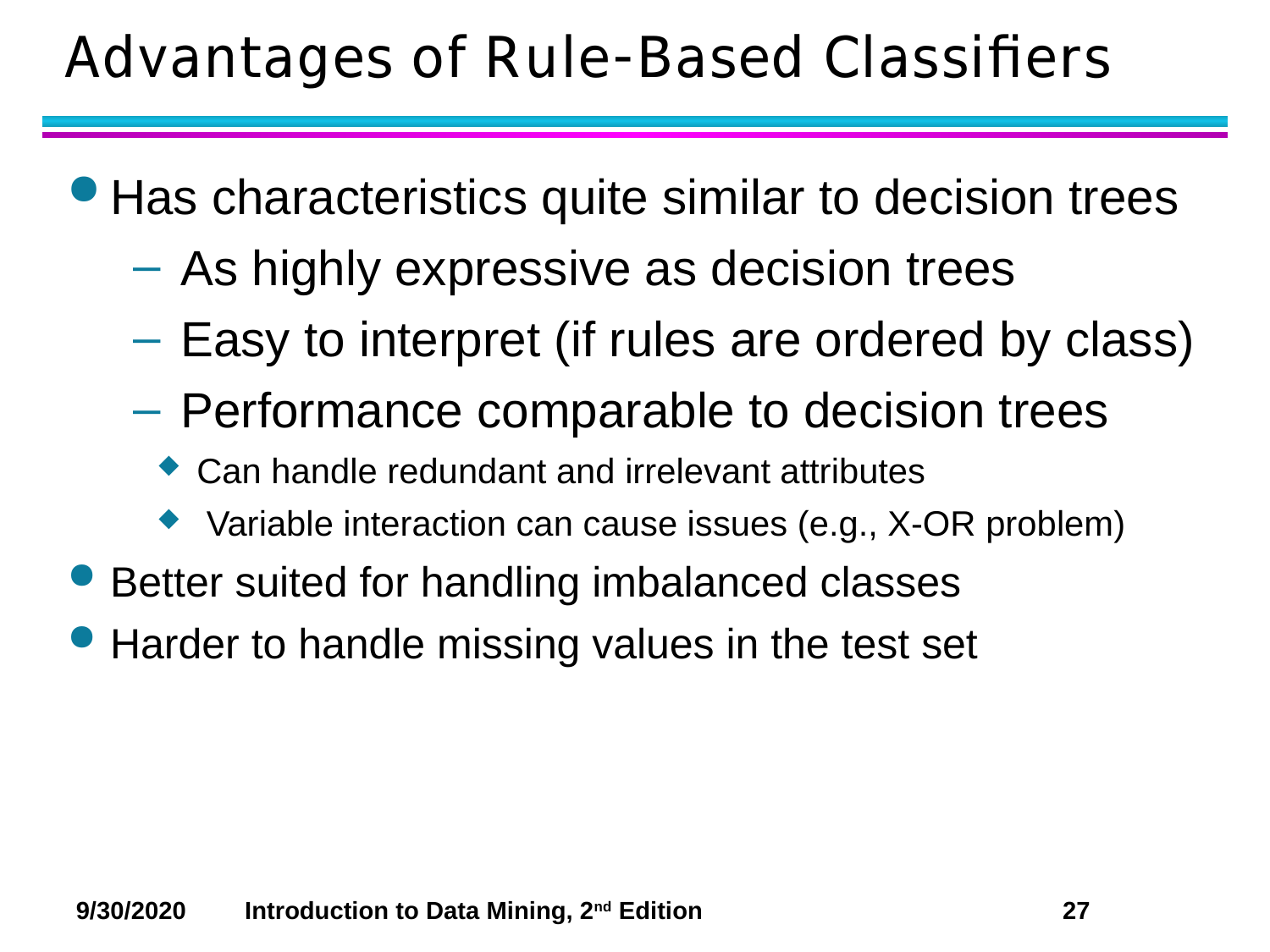

# Advantages of Rule-Based Classifiers
Has characteristics quite similar to decision trees
As highly expressive as decision trees
Easy to interpret (if rules are ordered by class)
Performance comparable to decision trees
Can handle redundant and irrelevant attributes
 Variable interaction can cause issues (e.g., X-OR problem)
Better suited for handling imbalanced classes
Harder to handle missing values in the test set